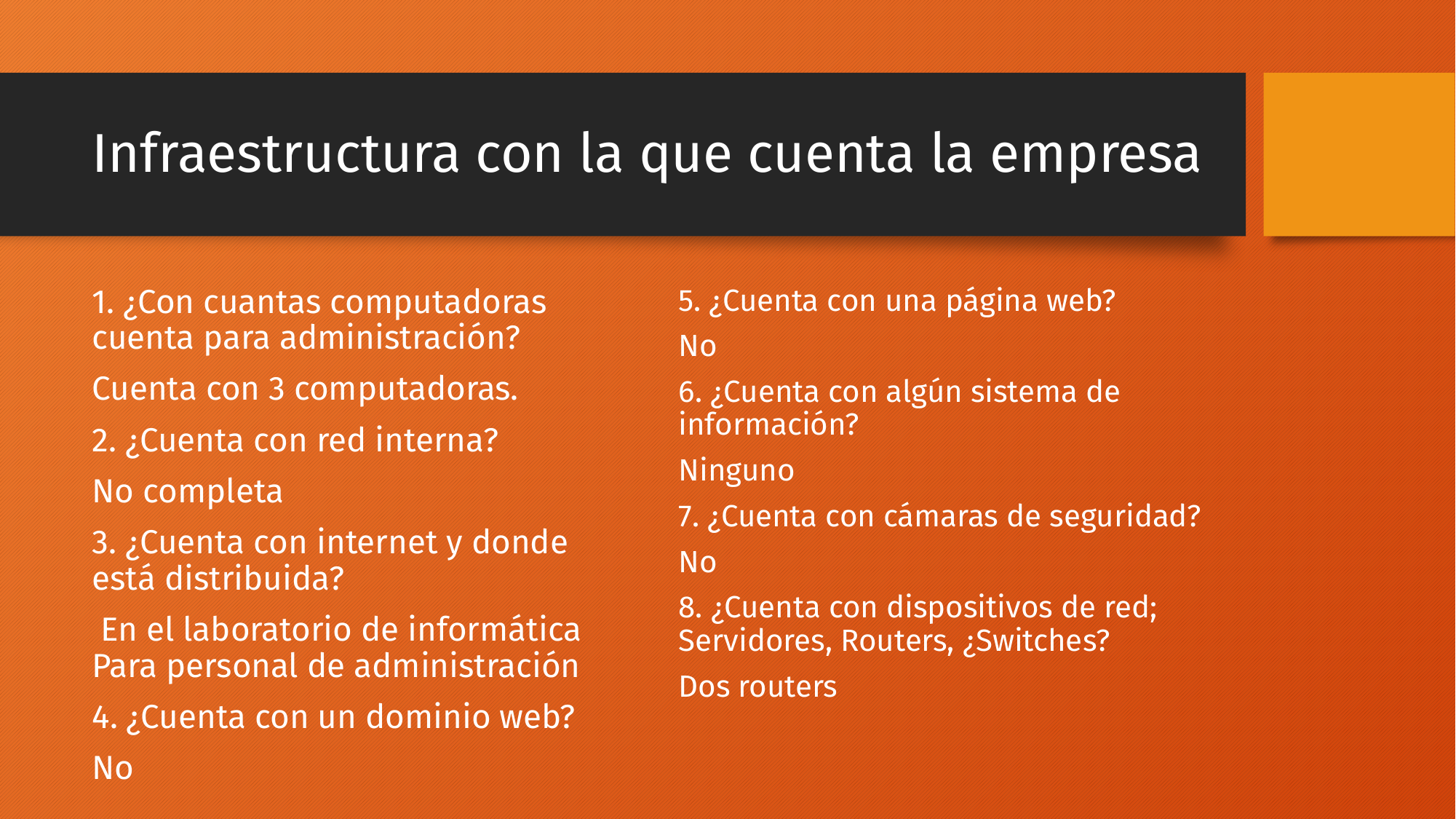

# Infraestructura con la que cuenta la empresa
1. ¿Con cuantas computadoras cuenta para administración?
Cuenta con 3 computadoras.
2. ¿Cuenta con red interna?
No completa
3. ¿Cuenta con internet y donde está distribuida?
 En el laboratorio de informática Para personal de administración
4. ¿Cuenta con un dominio web?
No
5. ¿Cuenta con una página web?
No
6. ¿Cuenta con algún sistema de información?
Ninguno
7. ¿Cuenta con cámaras de seguridad?
No
8. ¿Cuenta con dispositivos de red; Servidores, Routers, ¿Switches?
Dos routers